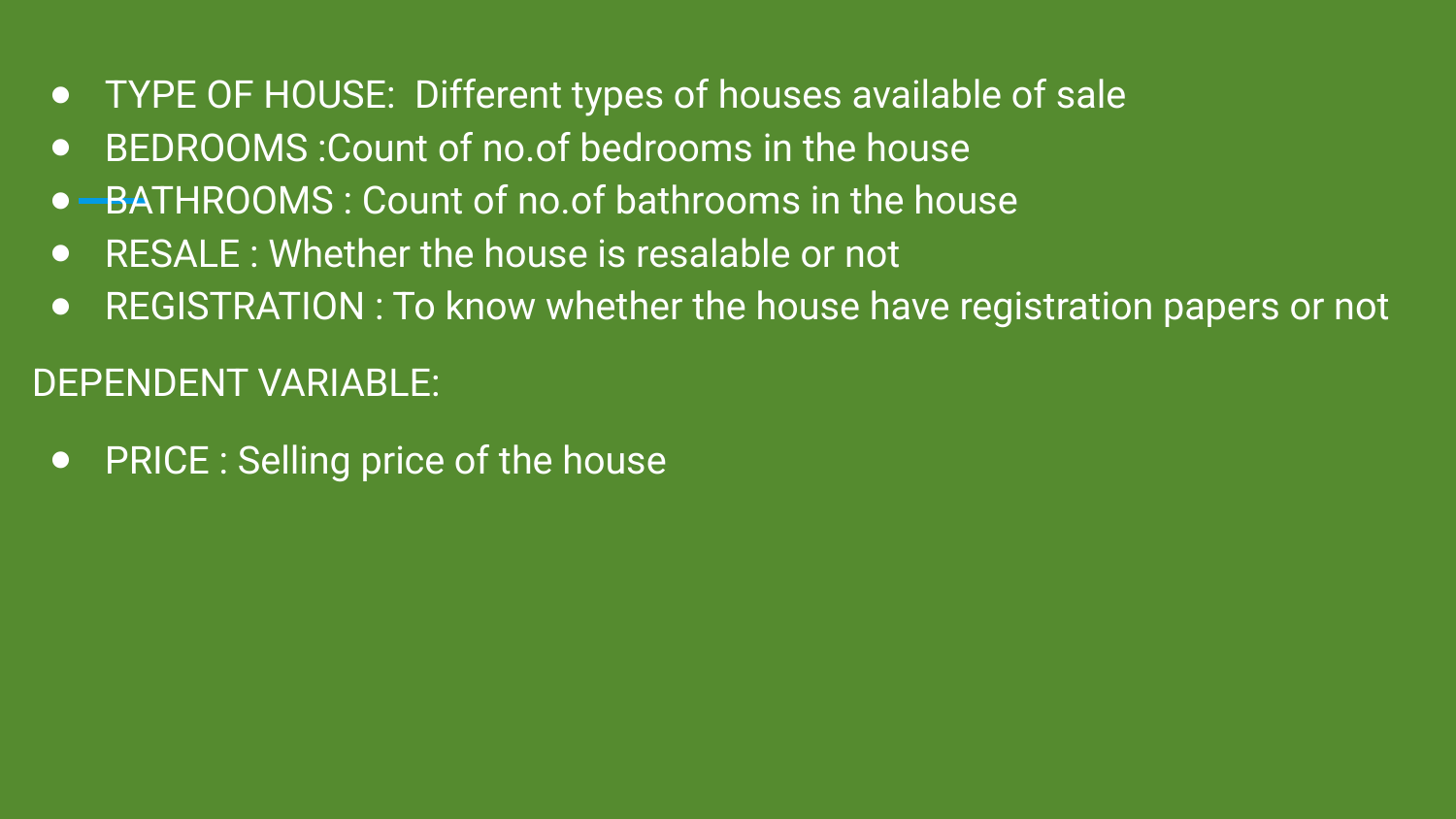

TYPE OF HOUSE:  Different types of houses available of sale
BEDROOMS :Count of no.of bedrooms in the house
BATHROOMS : Count of no.of bathrooms in the house
RESALE : Whether the house is resalable or not
REGISTRATION : To know whether the house have registration papers or not
DEPENDENT VARIABLE:
PRICE : Selling price of the house